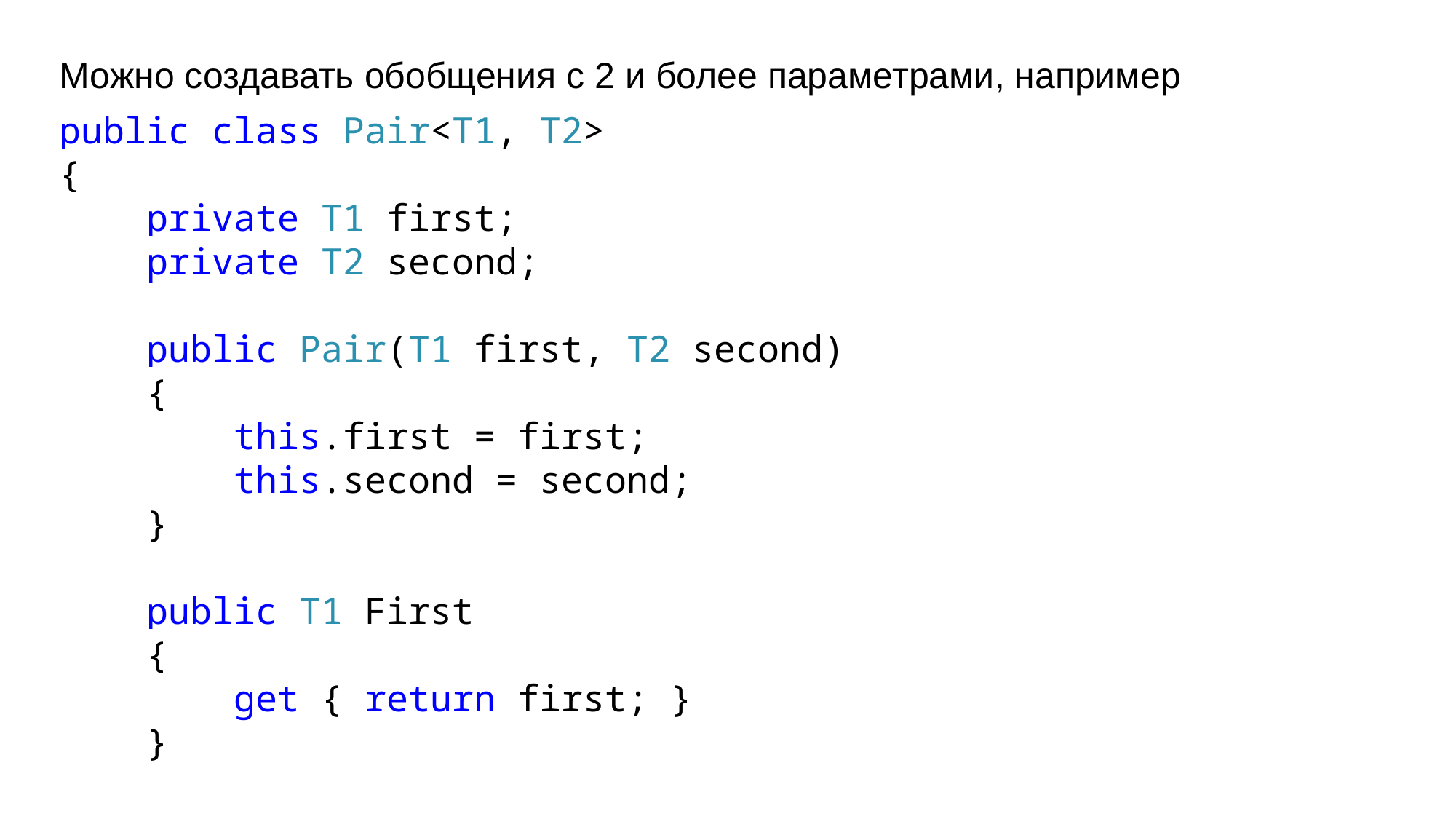

Можно создавать обобщения с 2 и более параметрами, например
public class Pair<T1, T2>
{
    private T1 first;
    private T2 second;

    public Pair(T1 first, T2 second)
    {
        this.first = first;
        this.second = second;
    }

    public T1 First
    {
        get { return first; }
    }